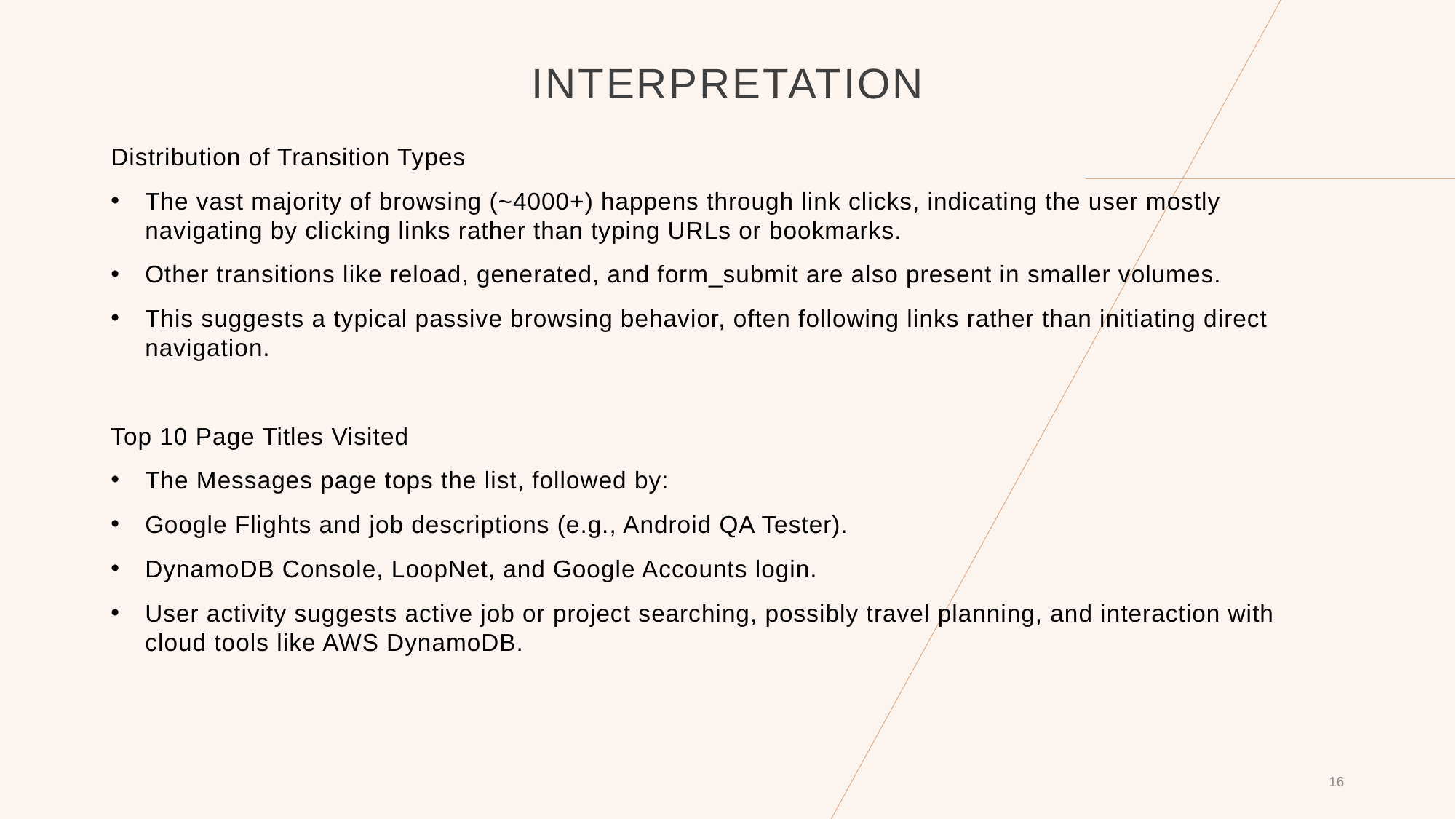

# INTERPRETATION
Distribution of Transition Types
The vast majority of browsing (~4000+) happens through link clicks, indicating the user mostly navigating by clicking links rather than typing URLs or bookmarks.
Other transitions like reload, generated, and form_submit are also present in smaller volumes.
This suggests a typical passive browsing behavior, often following links rather than initiating direct navigation.

Top 10 Page Titles Visited
The Messages page tops the list, followed by:
Google Flights and job descriptions (e.g., Android QA Tester).
DynamoDB Console, LoopNet, and Google Accounts login.
User activity suggests active job or project searching, possibly travel planning, and interaction with cloud tools like AWS DynamoDB.
16